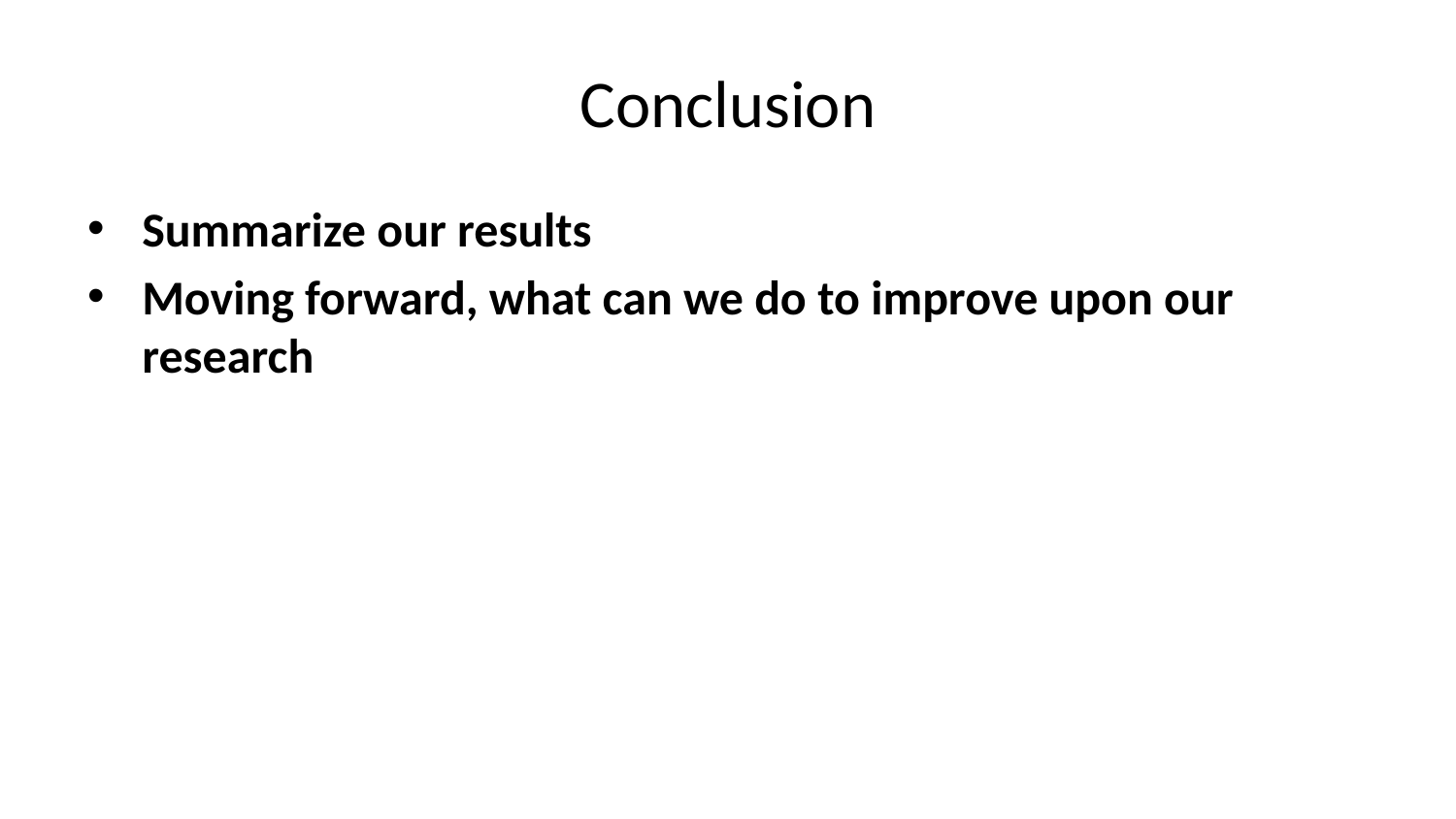

# Conclusion
Summarize our results
Moving forward, what can we do to improve upon our research